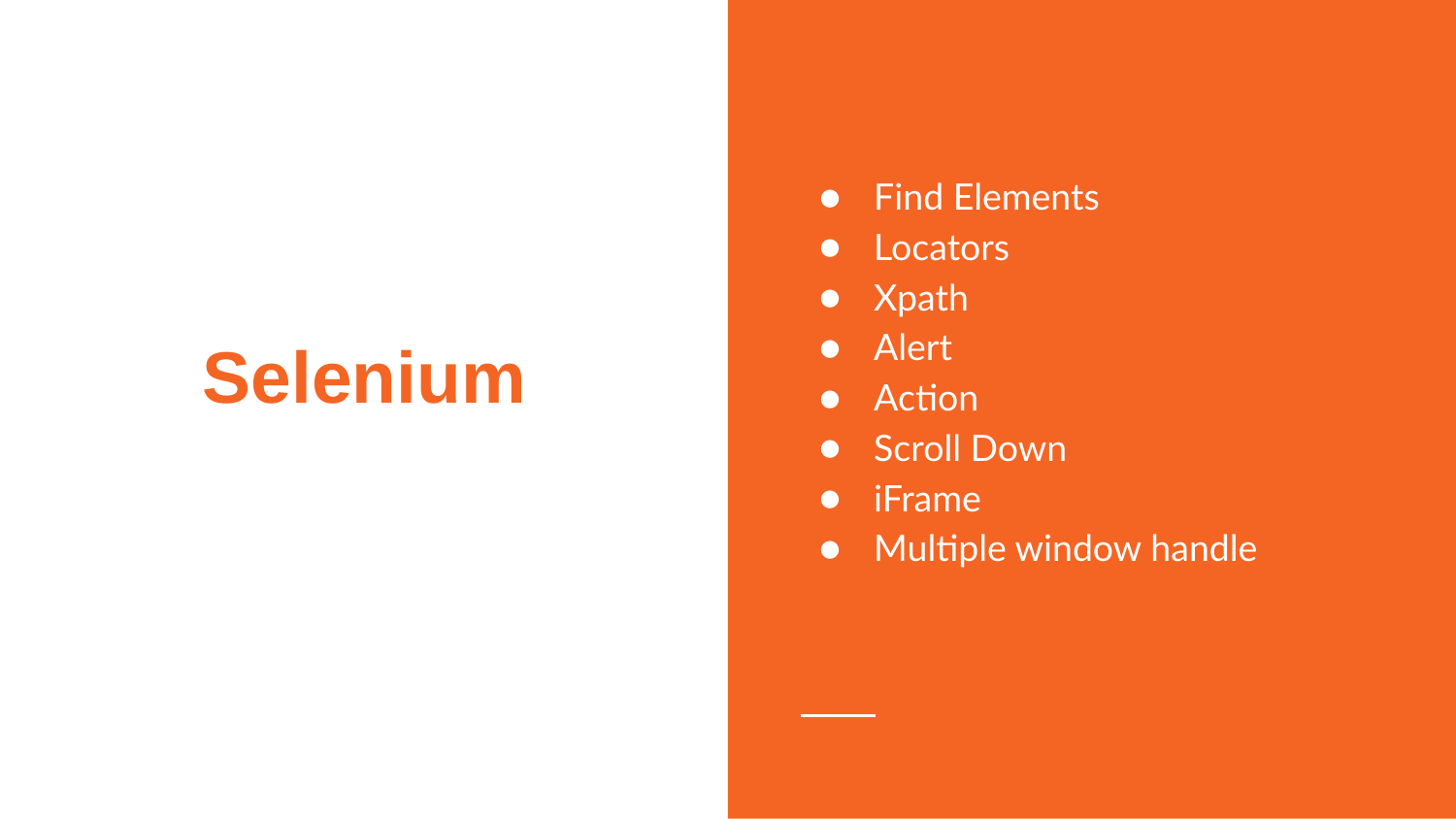

Find Elements
Locators
Xpath
Alert
Action
Scroll Down
iFrame
Multiple window handle

# Selenium